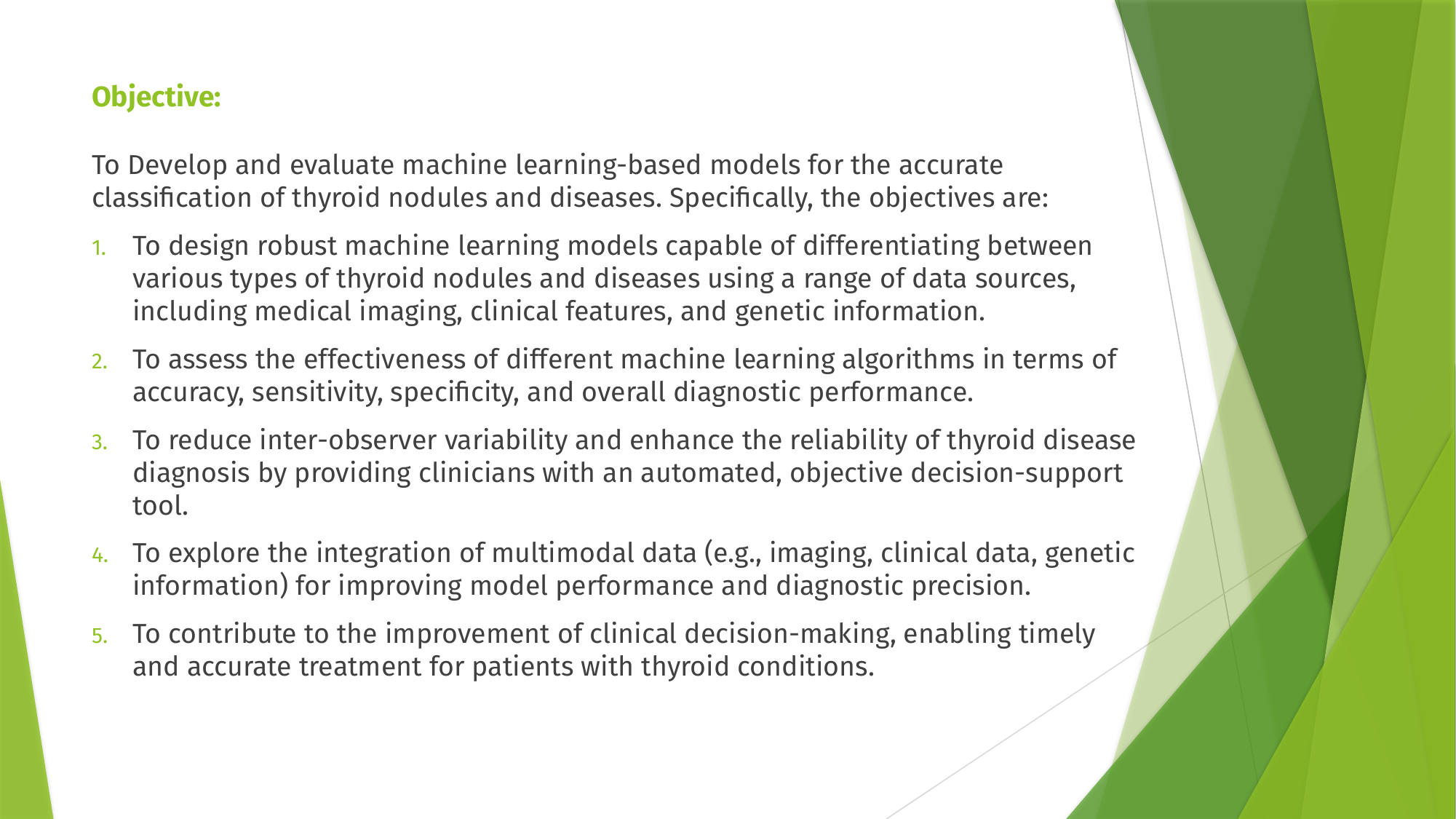

# Objective:
To Develop and evaluate machine learning-based models for the accurate classification of thyroid nodules and diseases. Specifically, the objectives are:
To design robust machine learning models capable of differentiating between various types of thyroid nodules and diseases using a range of data sources, including medical imaging, clinical features, and genetic information.
To assess the effectiveness of different machine learning algorithms in terms of accuracy, sensitivity, specificity, and overall diagnostic performance.
To reduce inter-observer variability and enhance the reliability of thyroid disease diagnosis by providing clinicians with an automated, objective decision-support tool.
To explore the integration of multimodal data (e.g., imaging, clinical data, genetic information) for improving model performance and diagnostic precision.
To contribute to the improvement of clinical decision-making, enabling timely and accurate treatment for patients with thyroid conditions.